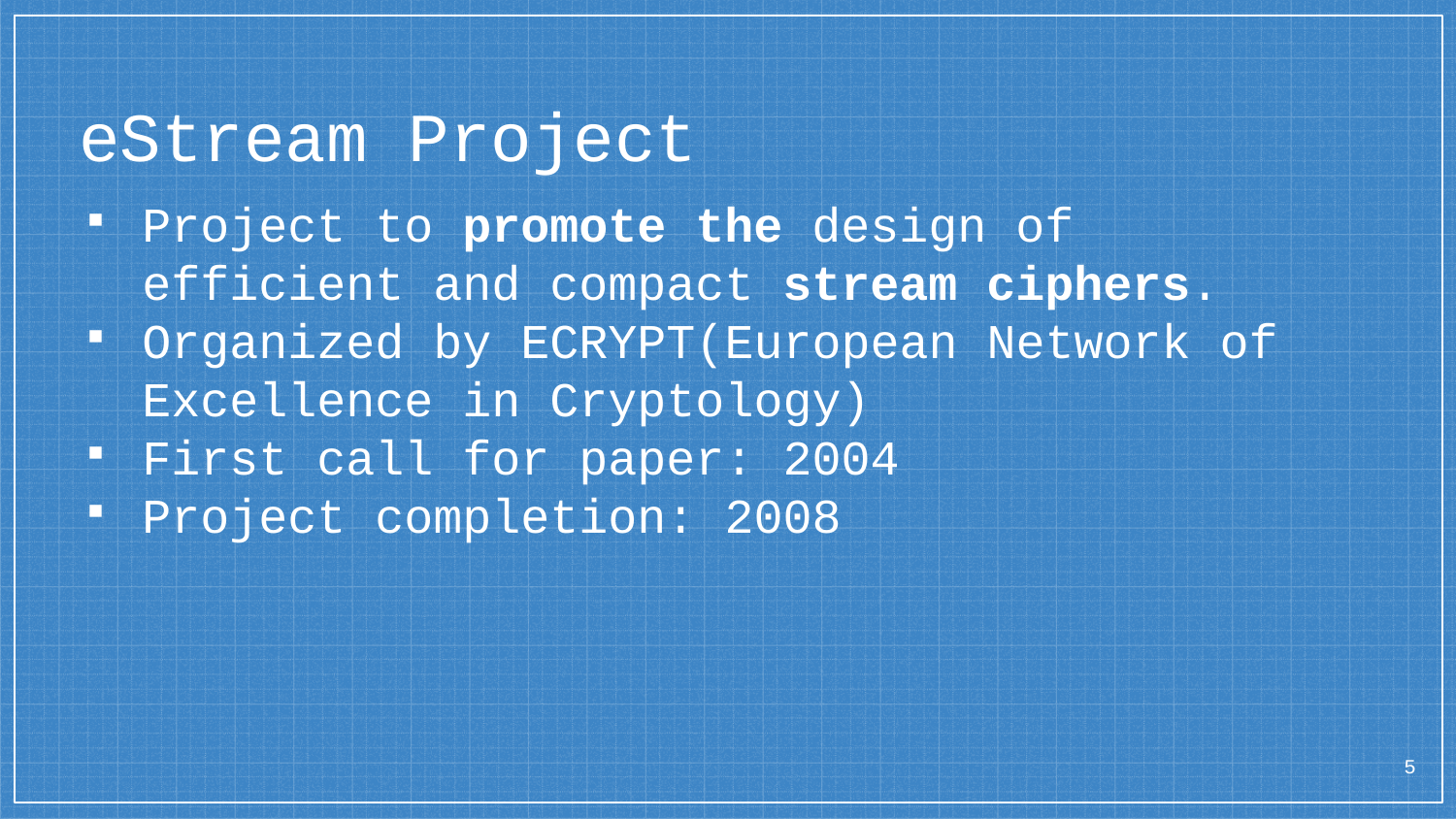

# eStream Project
Project to promote the design of efficient and compact stream ciphers.
Organized by ECRYPT(European Network of Excellence in Cryptology)
First call for paper: 2004
Project completion: 2008
5